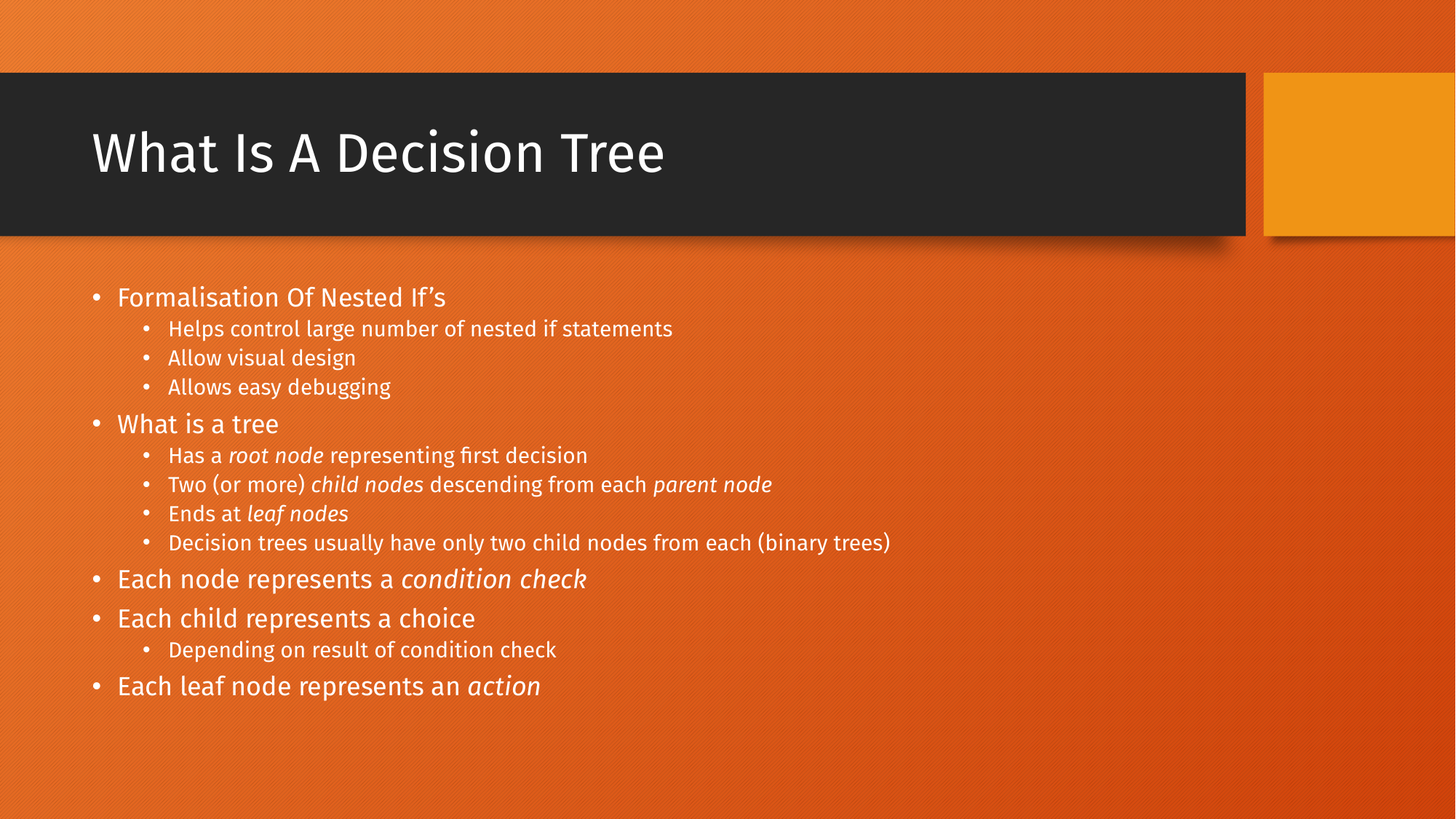

# What Is A Decision Tree
Formalisation Of Nested If’s
Helps control large number of nested if statements
Allow visual design
Allows easy debugging
What is a tree
Has a root node representing first decision
Two (or more) child nodes descending from each parent node
Ends at leaf nodes
Decision trees usually have only two child nodes from each (binary trees)
Each node represents a condition check
Each child represents a choice
Depending on result of condition check
Each leaf node represents an action